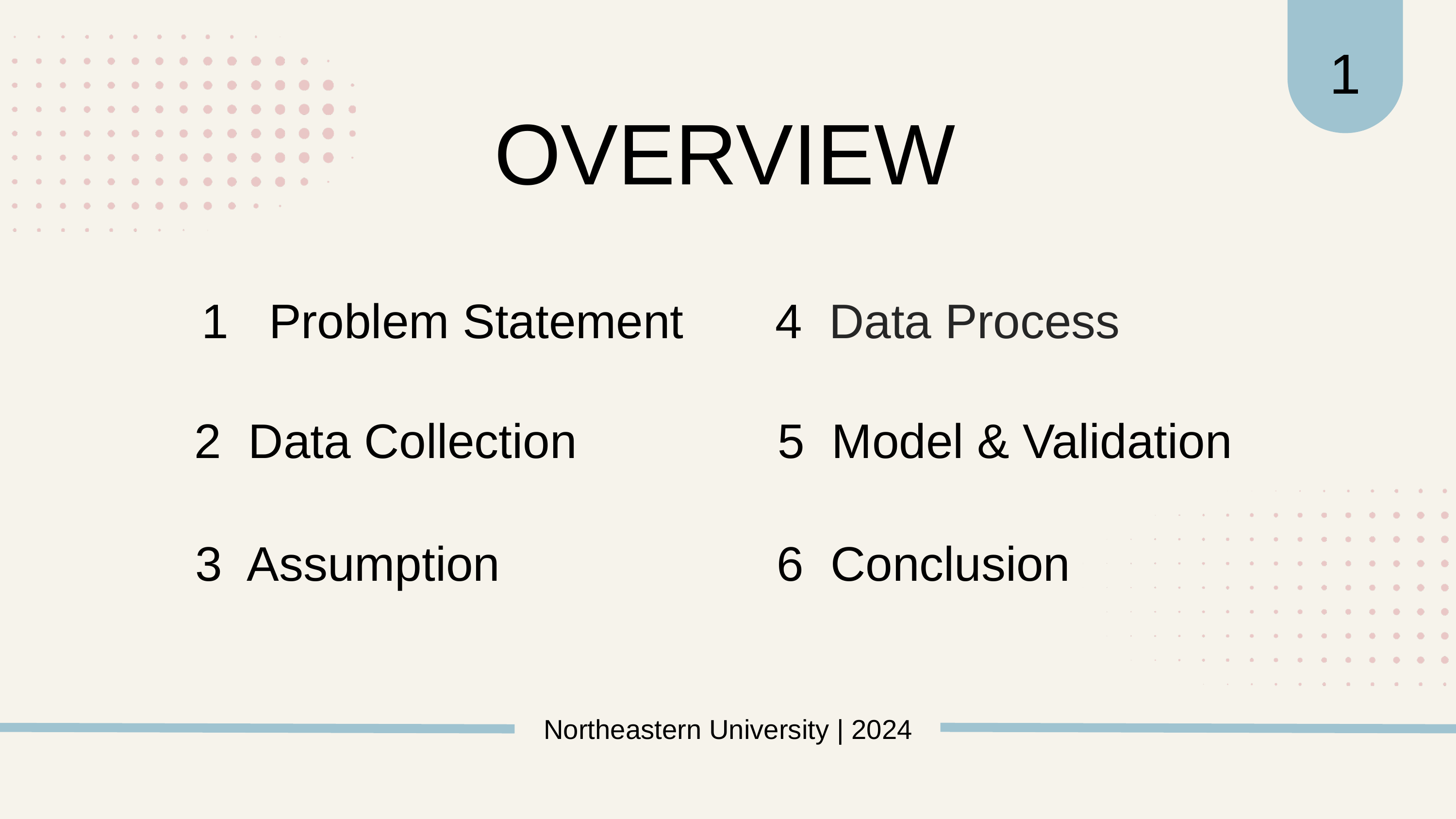

1

OVERVIEW
4  Data Process
1   Problem Statement
2  Data Collection
5  Model & Validation

3  Assumption
6  Conclusion
Northeastern University | 2024